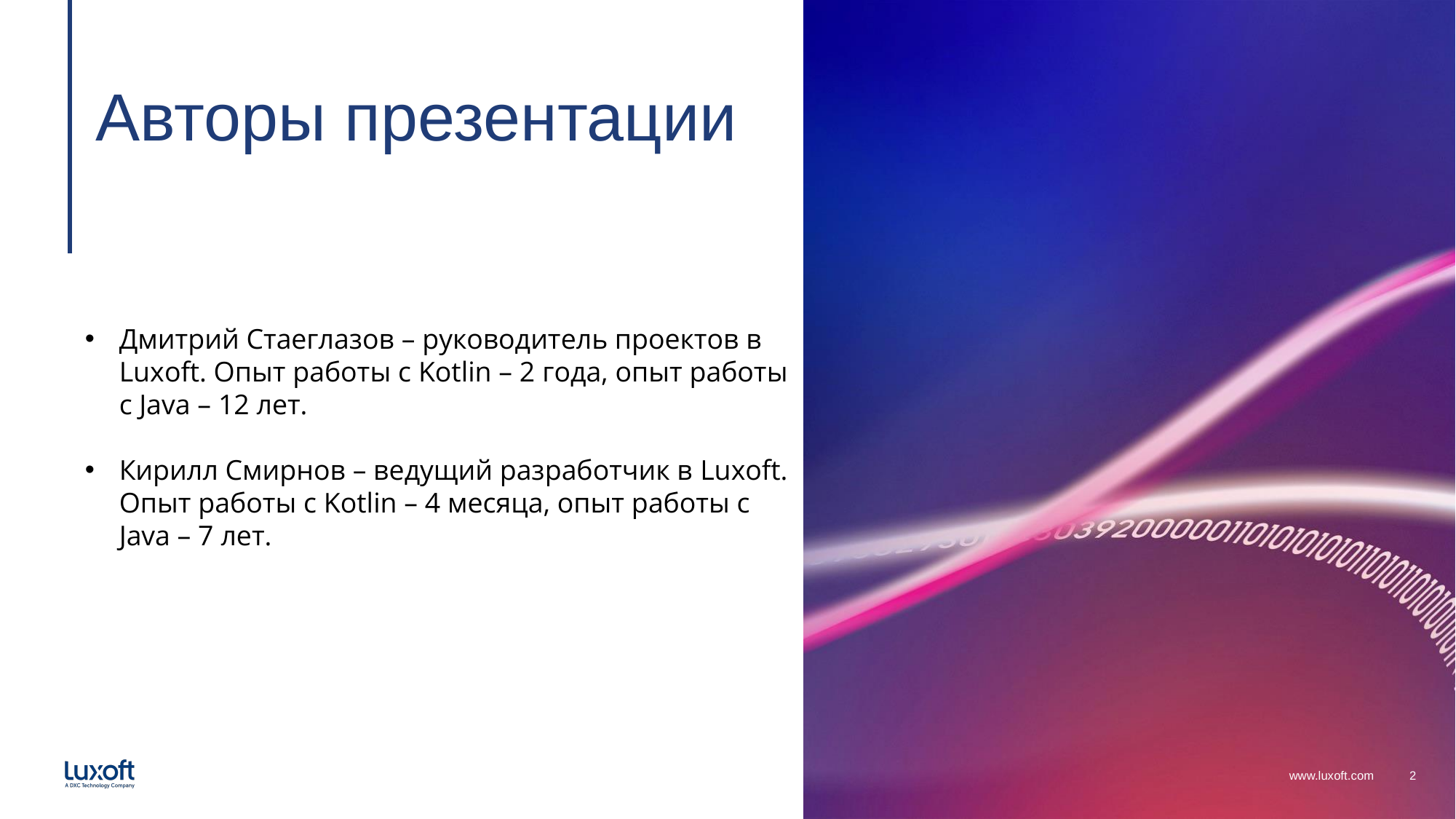

# Авторы презентации
Дмитрий Стаеглазов – руководитель проектов в Luxoft. Опыт работы с Kotlin – 2 года, опыт работы с Java – 12 лет.

Кирилл Смирнов – ведущий разработчик в Luxoft. Опыт работы с Kotlin – 4 месяца, опыт работы с Java – 7 лет.